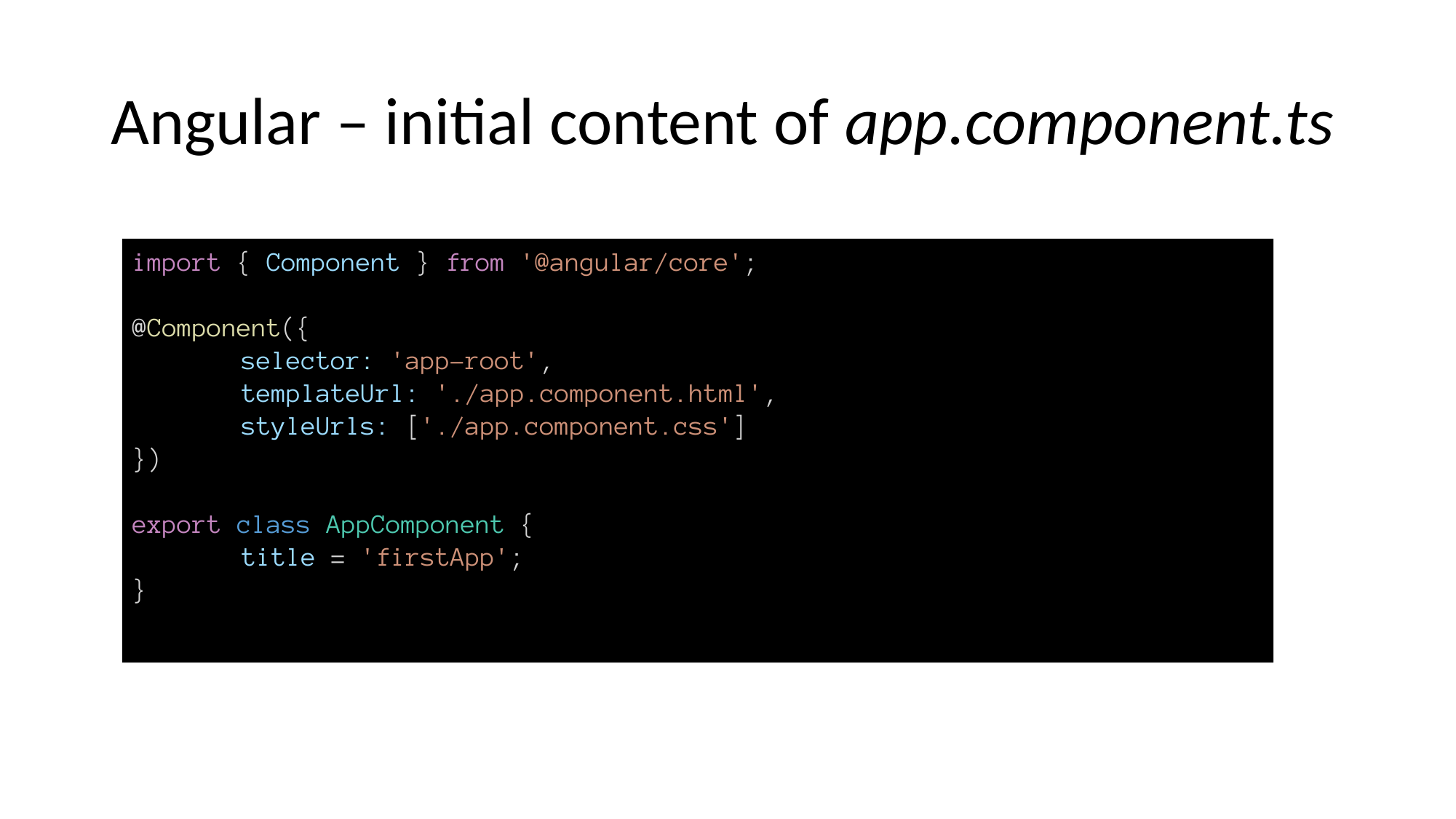

# Angular – initial content of app.component.ts
import { Component } from '@angular/core';
@Component({
	selector: 'app-root',
	templateUrl: './app.component.html',
	styleUrls: ['./app.component.css']
})

export class AppComponent {
	title = 'firstApp';
}